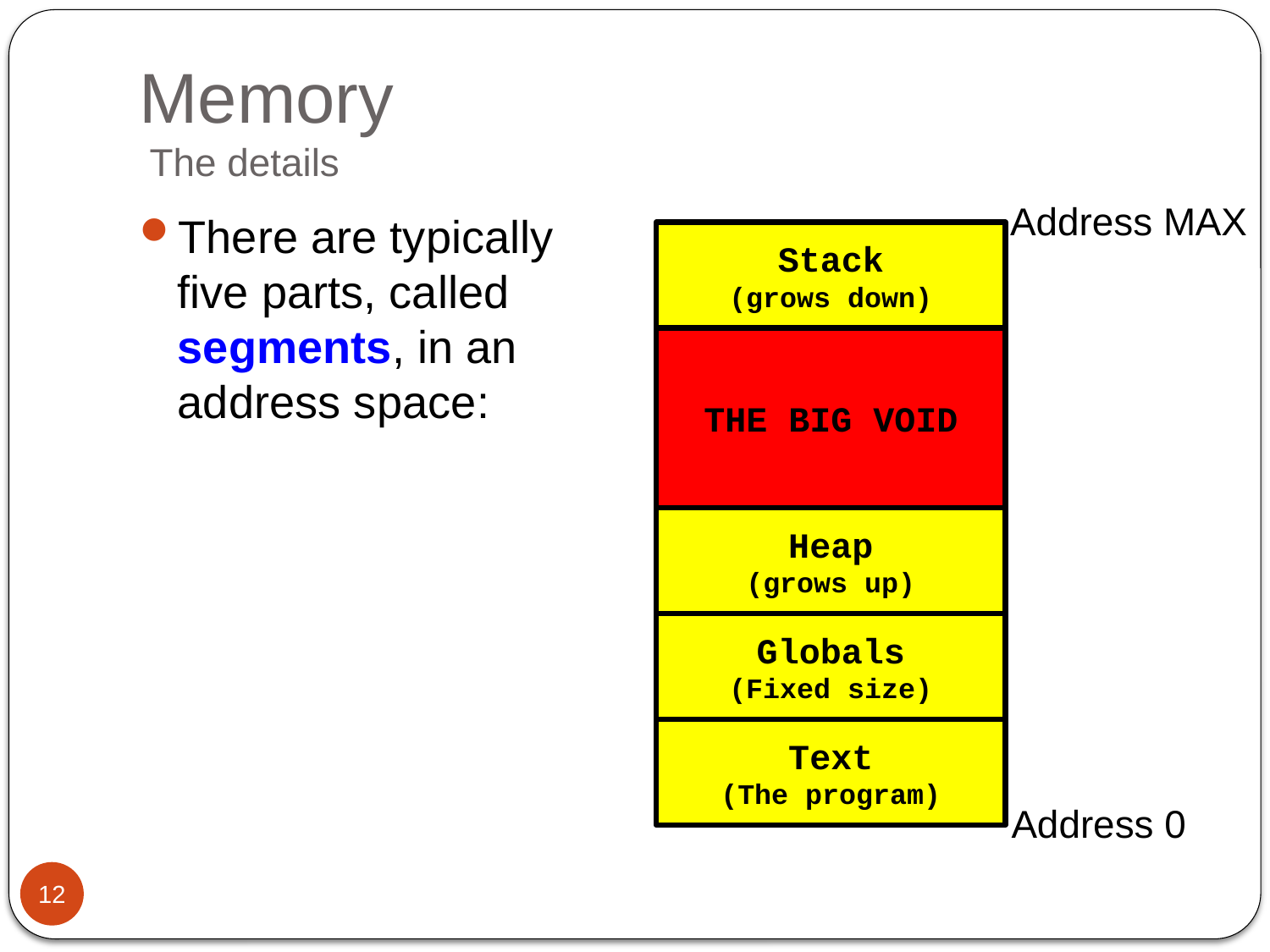

# Memory The details
Address MAX
There are typically five parts, called segments, in an address space:
Stack
(grows down)
THE BIG VOID
Heap
(grows up)
Globals
(Fixed size)
Text
(The program)
Address 0
12